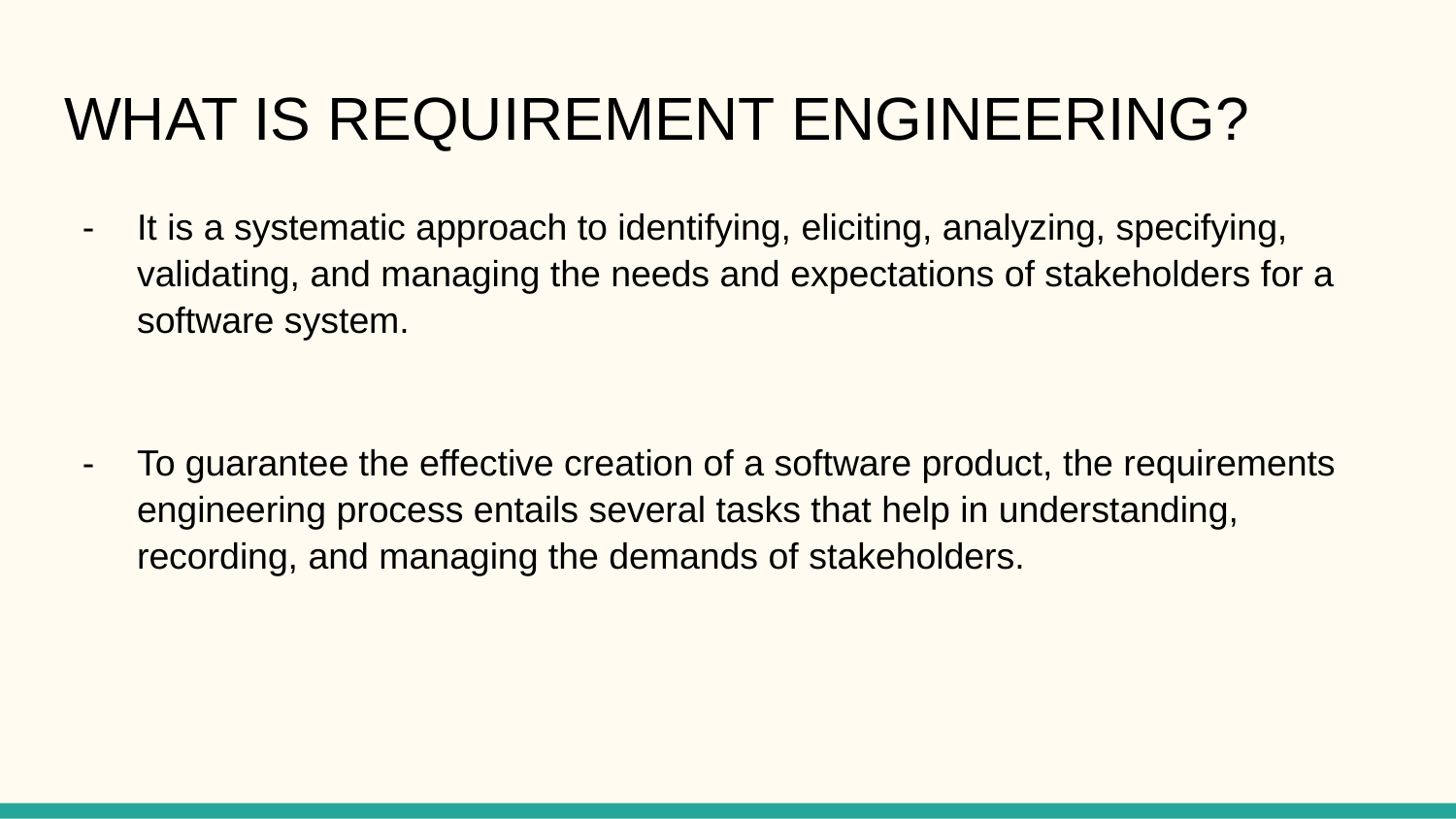

# WHAT IS REQUIREMENT ENGINEERING?
It is a systematic approach to identifying, eliciting, analyzing, specifying, validating, and managing the needs and expectations of stakeholders for a software system.

To guarantee the effective creation of a software product, the requirements engineering process entails several tasks that help in understanding, recording, and managing the demands of stakeholders.